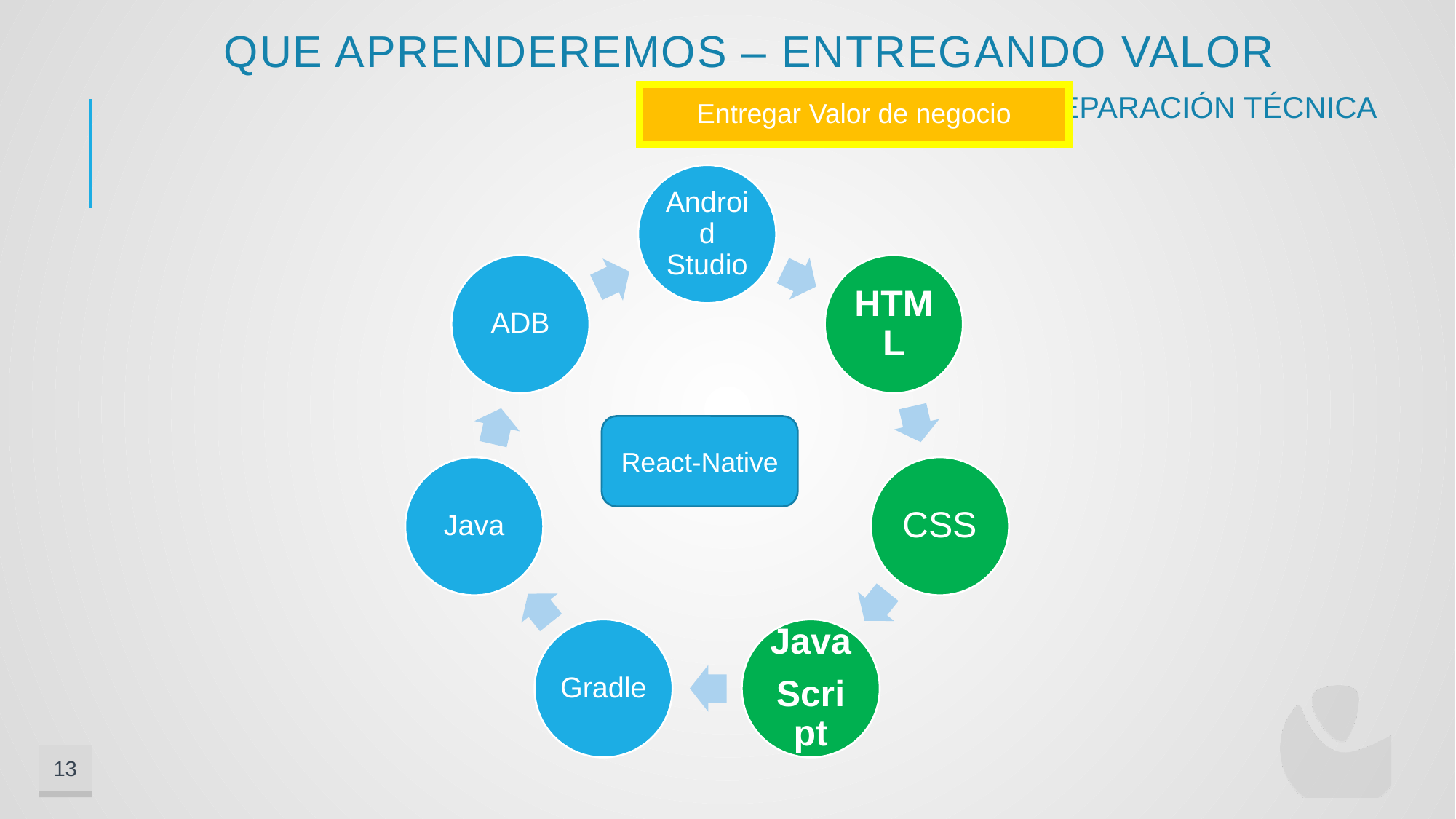

# Que aprenderemos – Entregando Valor
Entregar Valor de negocio
Preparación técnica
Android Studio

HTML

CSS

Java
Script

Gradle

Java

ADB

React-Native
13